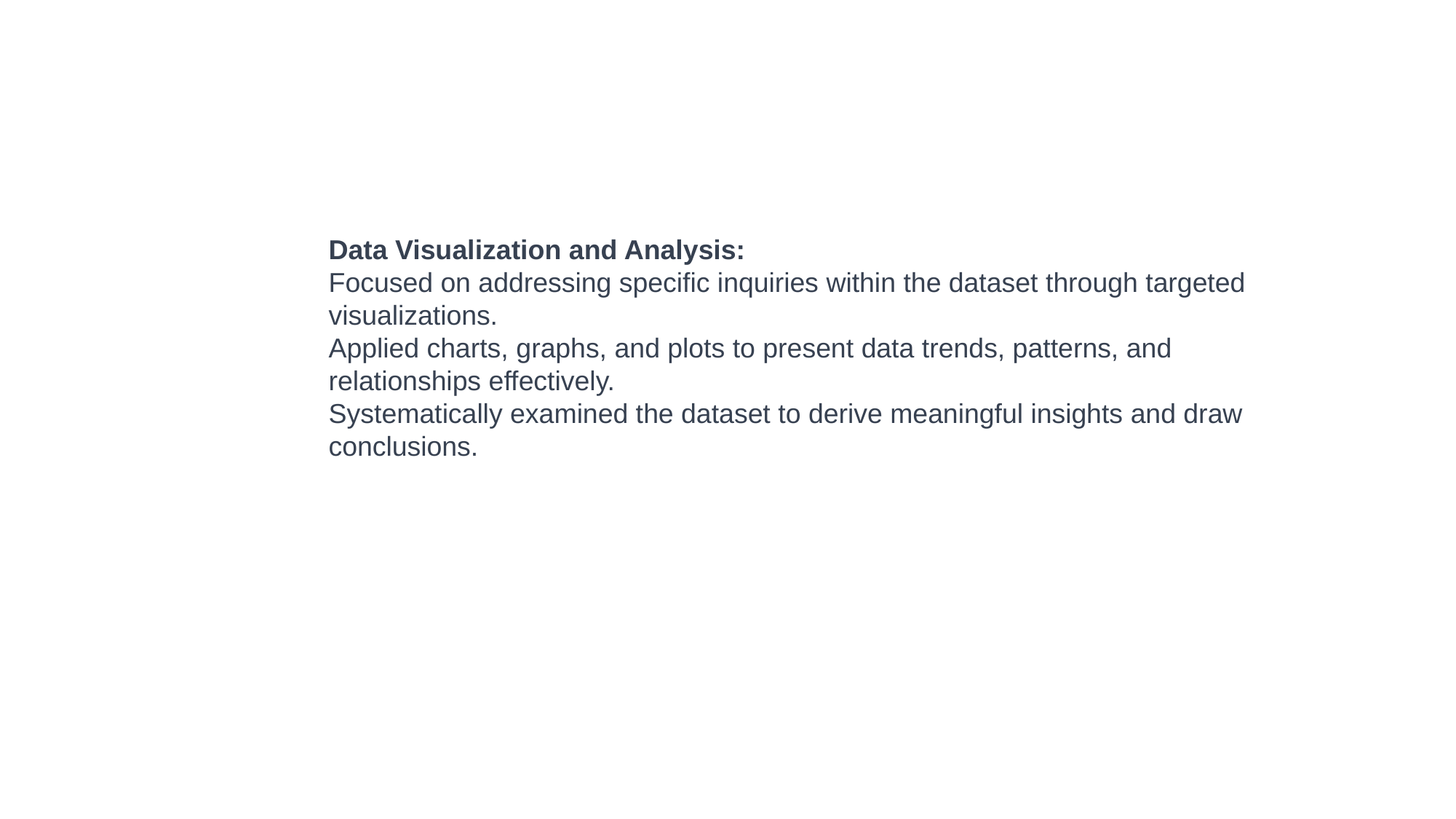

Data Visualization and Analysis:
Focused on addressing specific inquiries within the dataset through targeted visualizations.
Applied charts, graphs, and plots to present data trends, patterns, and relationships effectively.
Systematically examined the dataset to derive meaningful insights and draw conclusions.